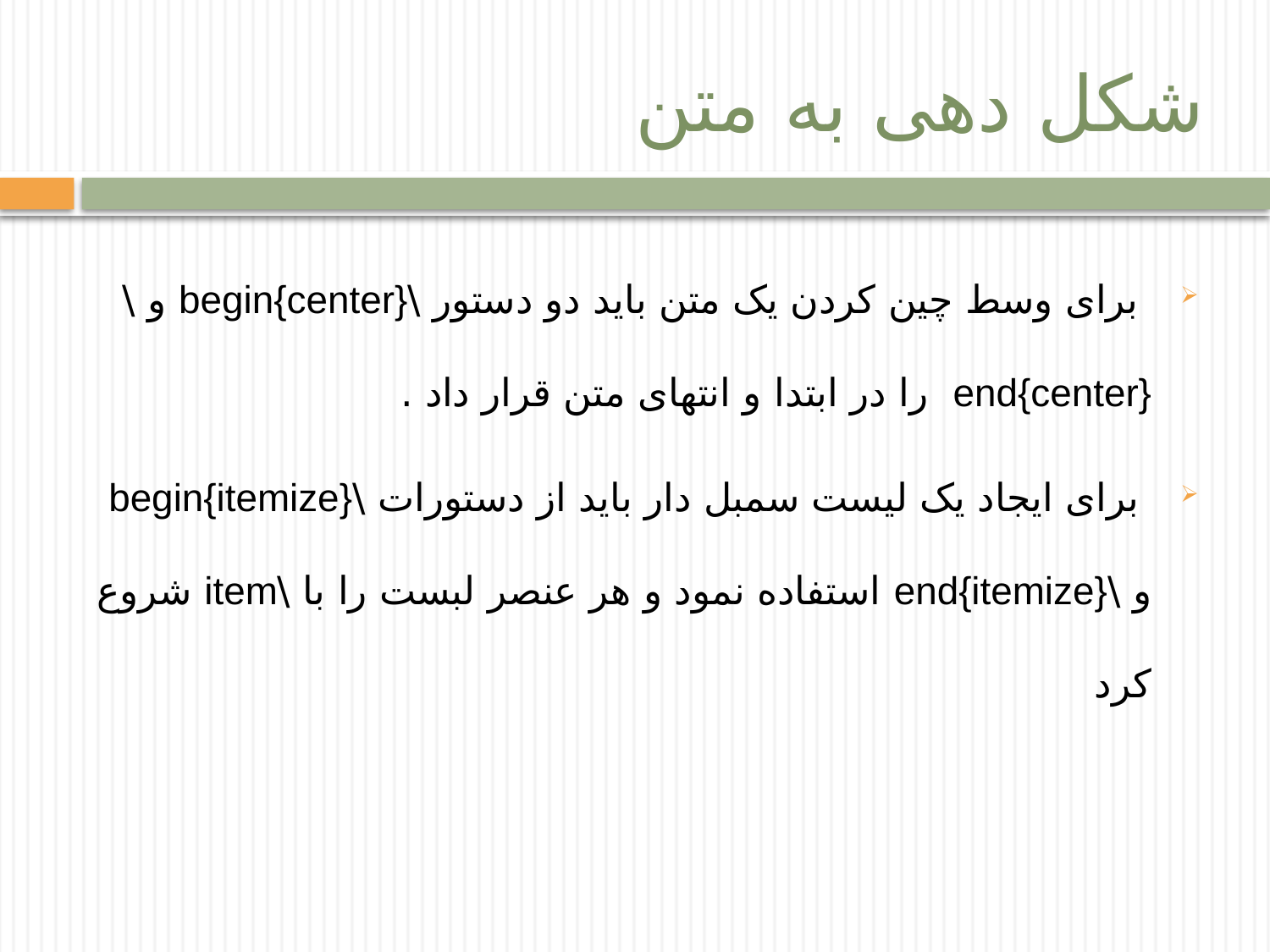

# شکل دهی به متن
 برای وسط چین کردن یک متن باید دو دستور \begin{center} و \end{center}  را در ابتدا و انتهای متن قرار داد .
 برای ایجاد یک لیست سمبل دار باید از دستورات \begin{itemize} و \end{itemize} استفاده نمود و هر عنصر لبست را با \item شروع کرد